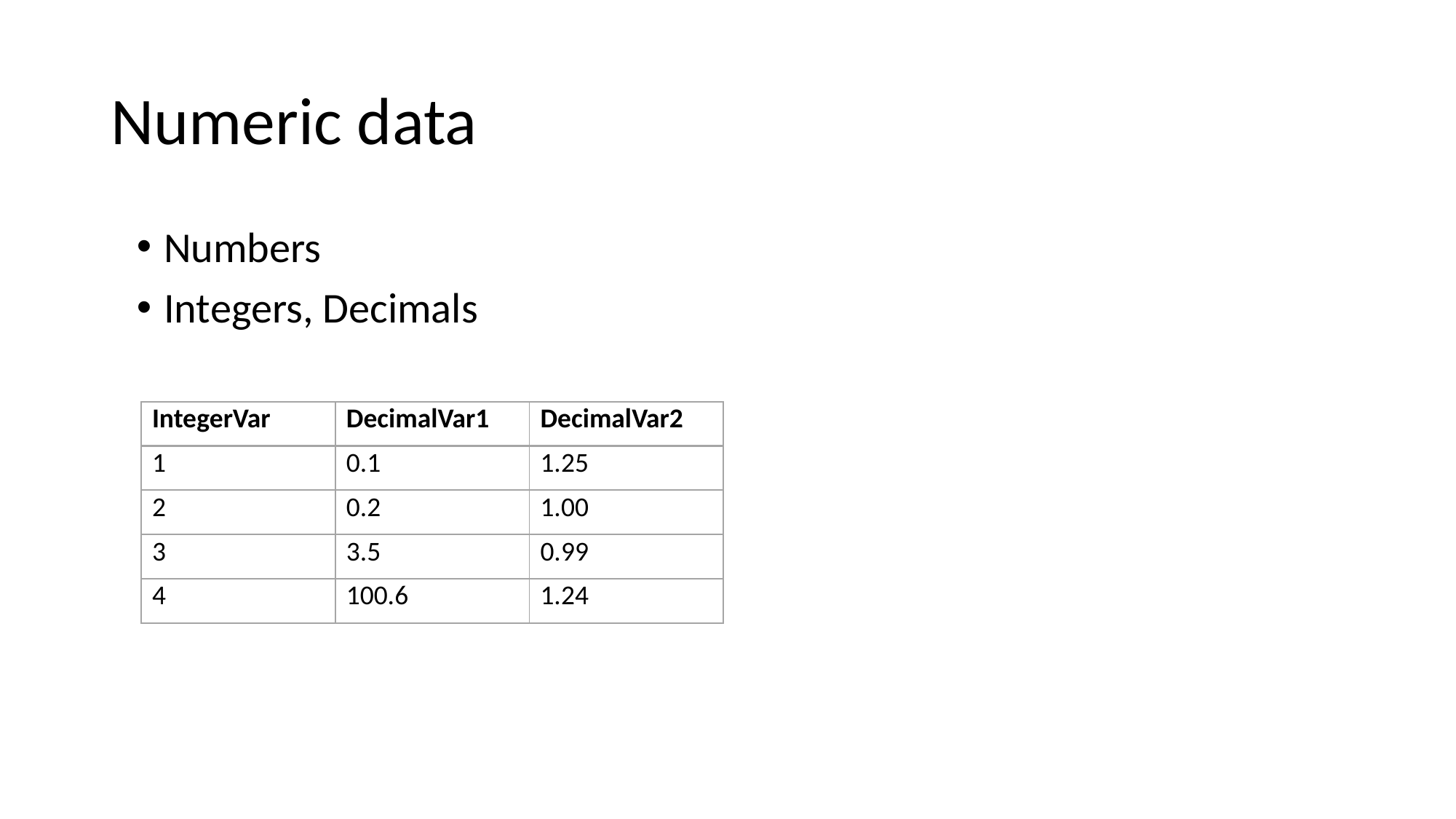

# Numeric data
Numbers
Integers, Decimals

| IntegerVar | DecimalVar1 | DecimalVar2 |
| --- | --- | --- |
| 1 | 0.1 | 1.25 |
| 2 | 0.2 | 1.00 |
| 3 | 3.5 | 0.99 |
| 4 | 100.6 | 1.24 |